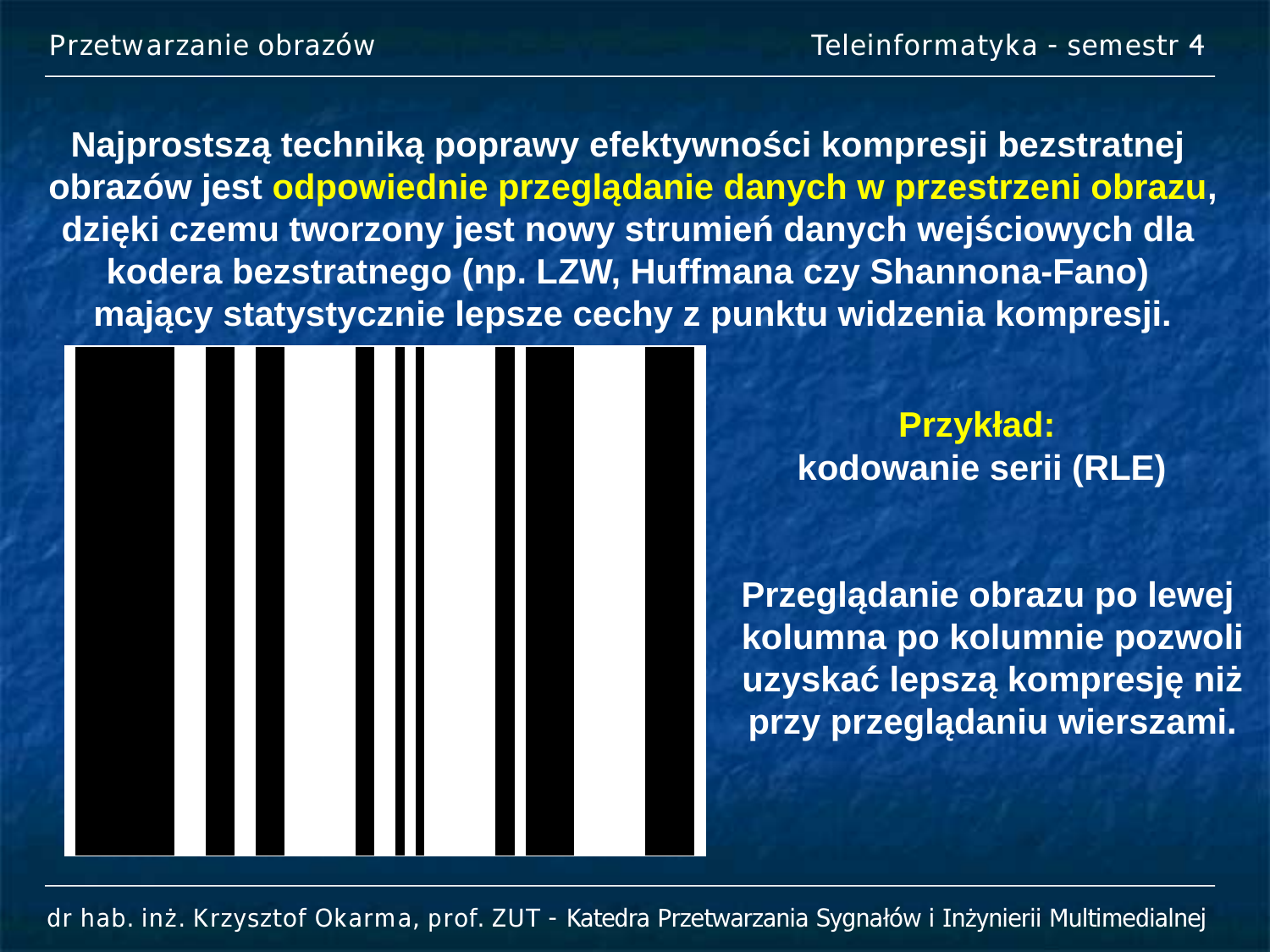

Przetwarzanie obrazów                      		Teleinformatyka - semestr 4

Najprostszą techniką poprawy efektywności kompresji bezstratnej
obrazów jest odpowiednie przeglądanie danych w przestrzeni obrazu,
dzięki czemu tworzony jest nowy strumień danych wejściowych dla
kodera bezstratnego (np. LZW, Huffmana czy Shannona-Fano)
mający statystycznie lepsze cechy z punktu widzenia kompresji.

Przykład:
kodowanie serii (RLE)
Przeglądanie obrazu po lewej
kolumna po kolumnie pozwoli
uzyskać lepszą kompresję niż
przy przeglądaniu wierszami.

dr hab. inż. Krzysztof Okarma, prof. ZUT - Katedra Przetwarzania Sygnałów i Inżynierii Multimedialnej